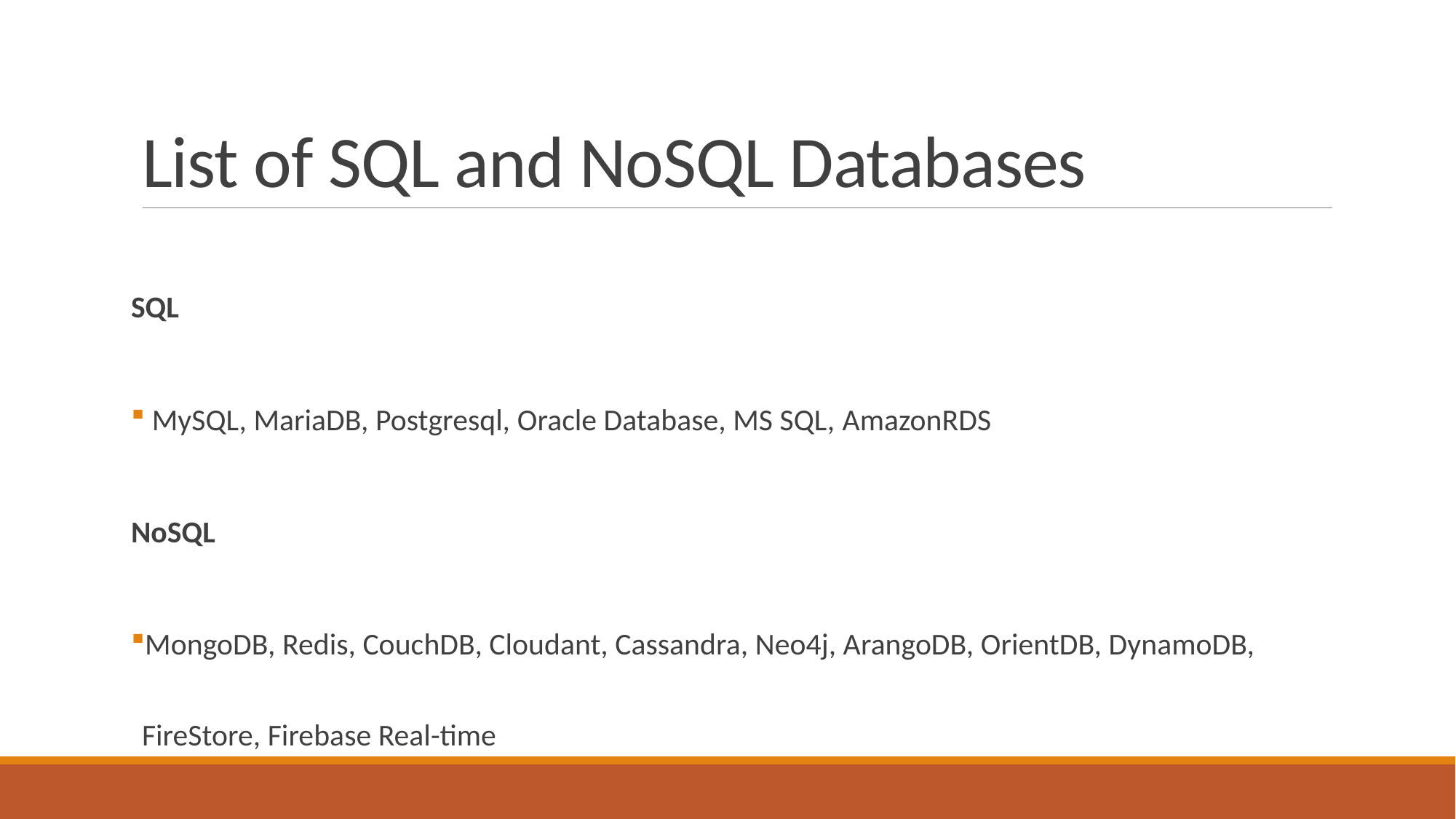

# List of SQL and NoSQL Databases
SQL
 MySQL, MariaDB, Postgresql, Oracle Database, MS SQL, AmazonRDS
NoSQL
MongoDB, Redis, CouchDB, Cloudant, Cassandra, Neo4j, ArangoDB, OrientDB, DynamoDB, FireStore, Firebase Real-time